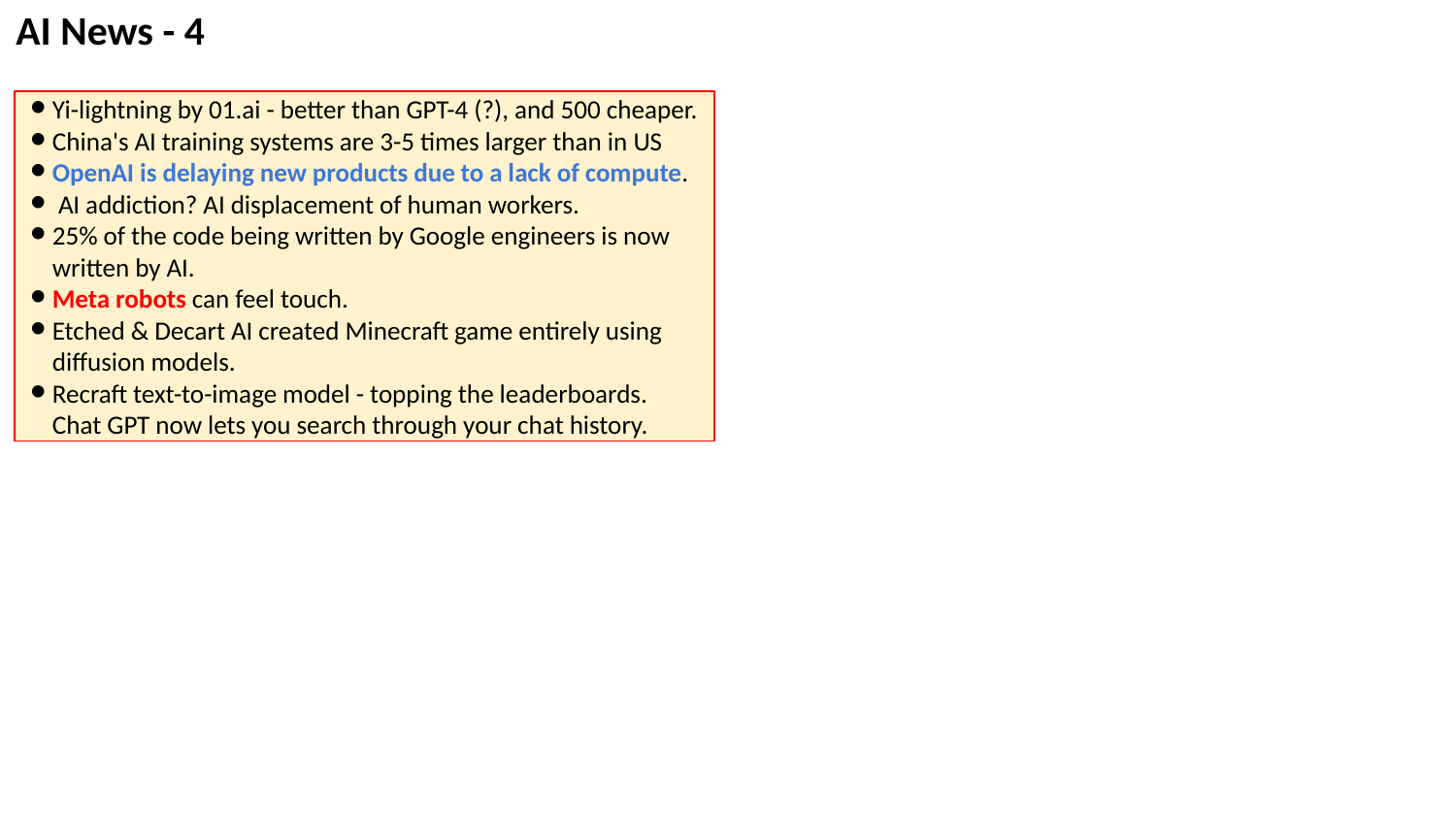

AI News - 4
Yi-lightning by 01.ai - better than GPT-4 (?), and 500 cheaper.
China's AI training systems are 3-5 times larger than in US
OpenAI is delaying new products due to a lack of compute.
 AI addiction? AI displacement of human workers.
25% of the code being written by Google engineers is now written by AI.
Meta robots can feel touch.
Etched & Decart AI created Minecraft game entirely using diffusion models.
Recraft text-to-image model - topping the leaderboards.
Chat GPT now lets you search through your chat history.